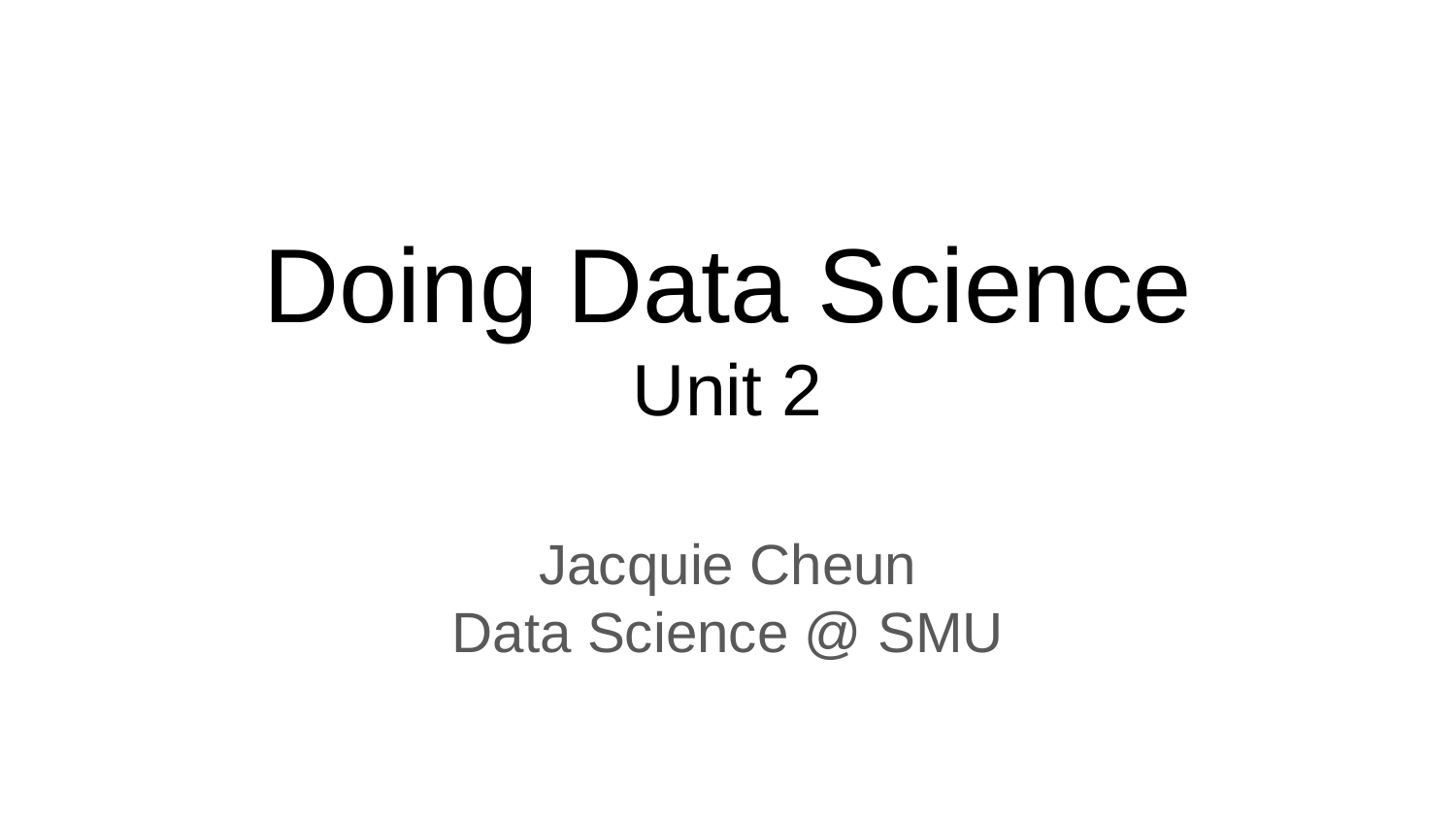

# Doing Data Science
Unit 2

Jacquie Cheun
Data Science @ SMU